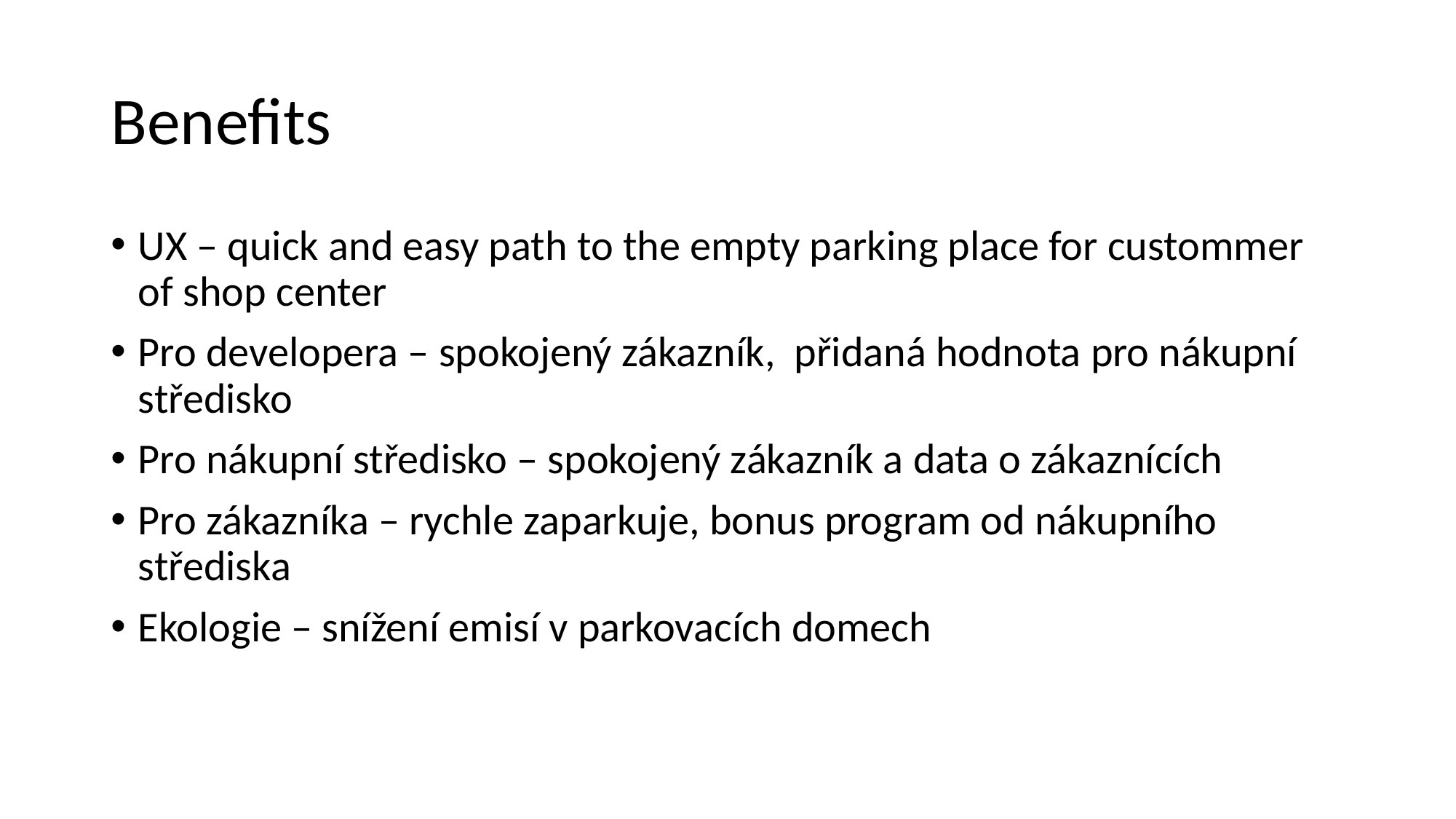

# Benefits
UX – quick and easy path to the empty parking place for custommer of shop center
Pro developera – spokojený zákazník,  přidaná hodnota pro nákupní středisko
Pro nákupní středisko – spokojený zákazník a data o zákaznících
Pro zákazníka – rychle zaparkuje, bonus program od nákupního střediska
Ekologie – snížení emisí v parkovacích domech